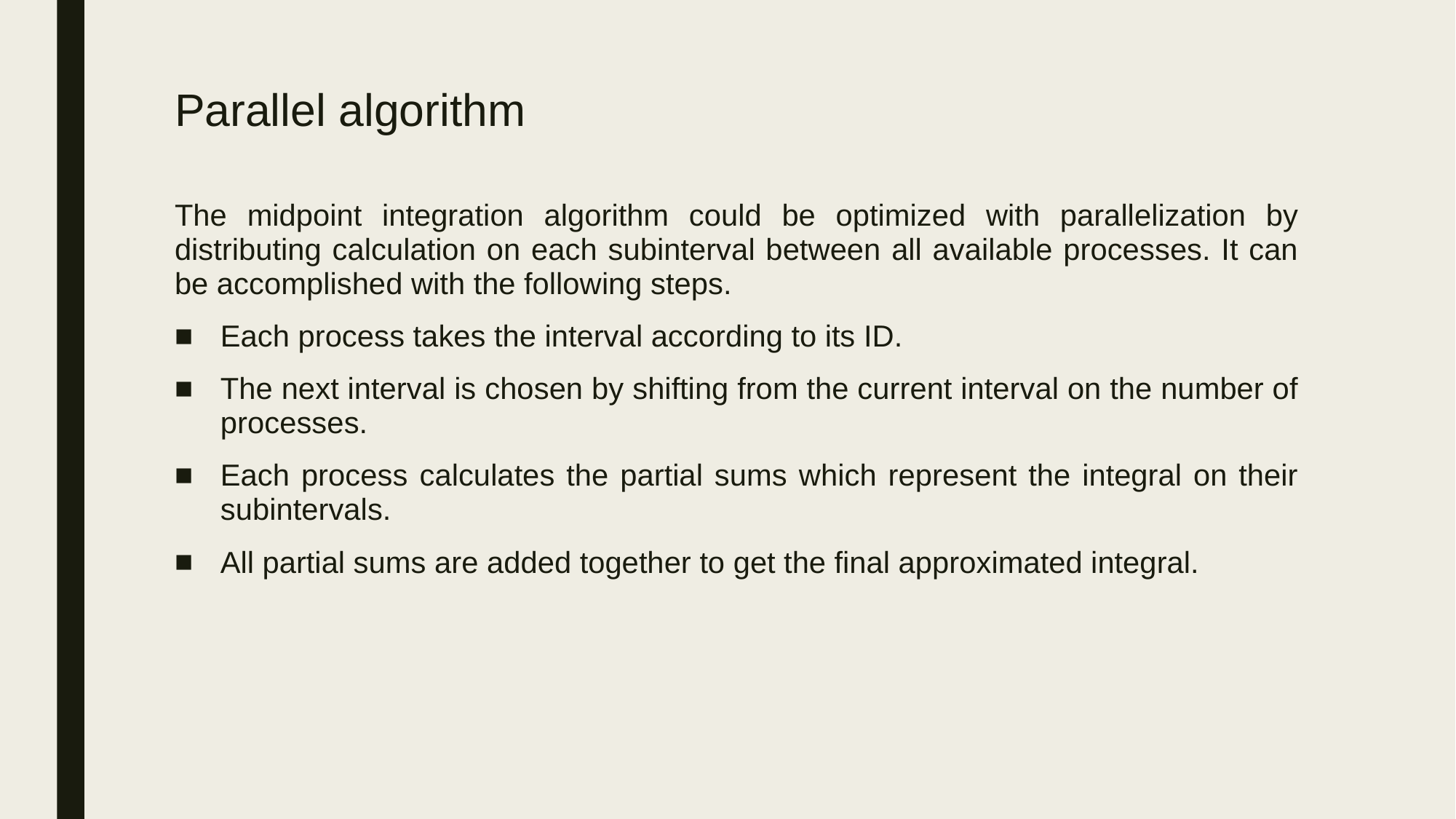

# Parallel algorithm
The midpoint integration algorithm could be optimized with parallelization by distributing calculation on each subinterval between all available processes. It can be accomplished with the following steps.
Each process takes the interval according to its ID.
The next interval is chosen by shifting from the current interval on the number of processes.
Each process calculates the partial sums which represent the integral on their subintervals.
All partial sums are added together to get the final approximated integral.